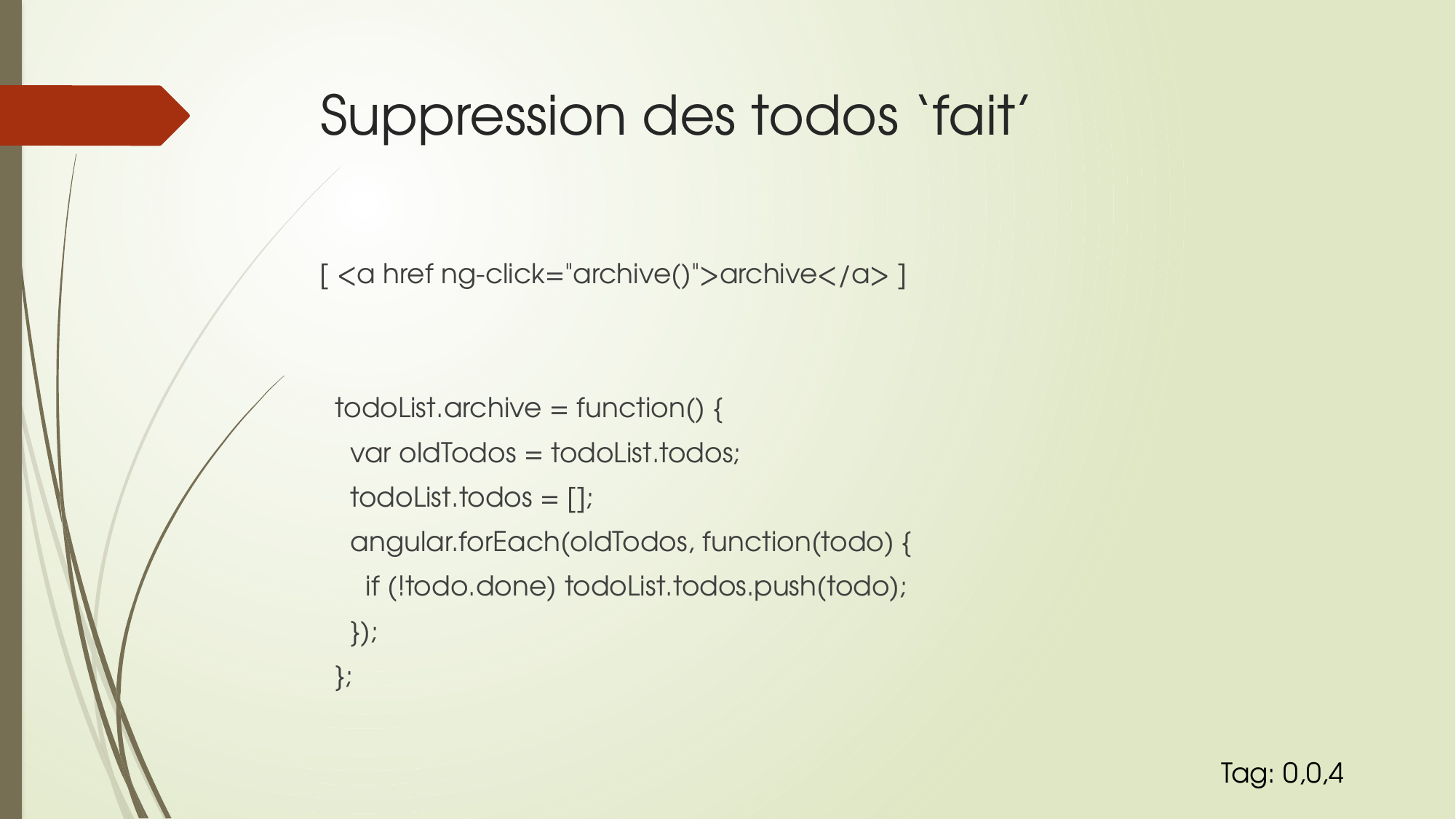

# Suppression des todos ‘fait’
[ <a href ng-click="archive()">archive</a> ]

  todoList.archive = function() {
    var oldTodos = todoList.todos;
    todoList.todos = [];
    angular.forEach(oldTodos, function(todo) {
      if (!todo.done) todoList.todos.push(todo);
    });
  };
Tag: 0,0,4